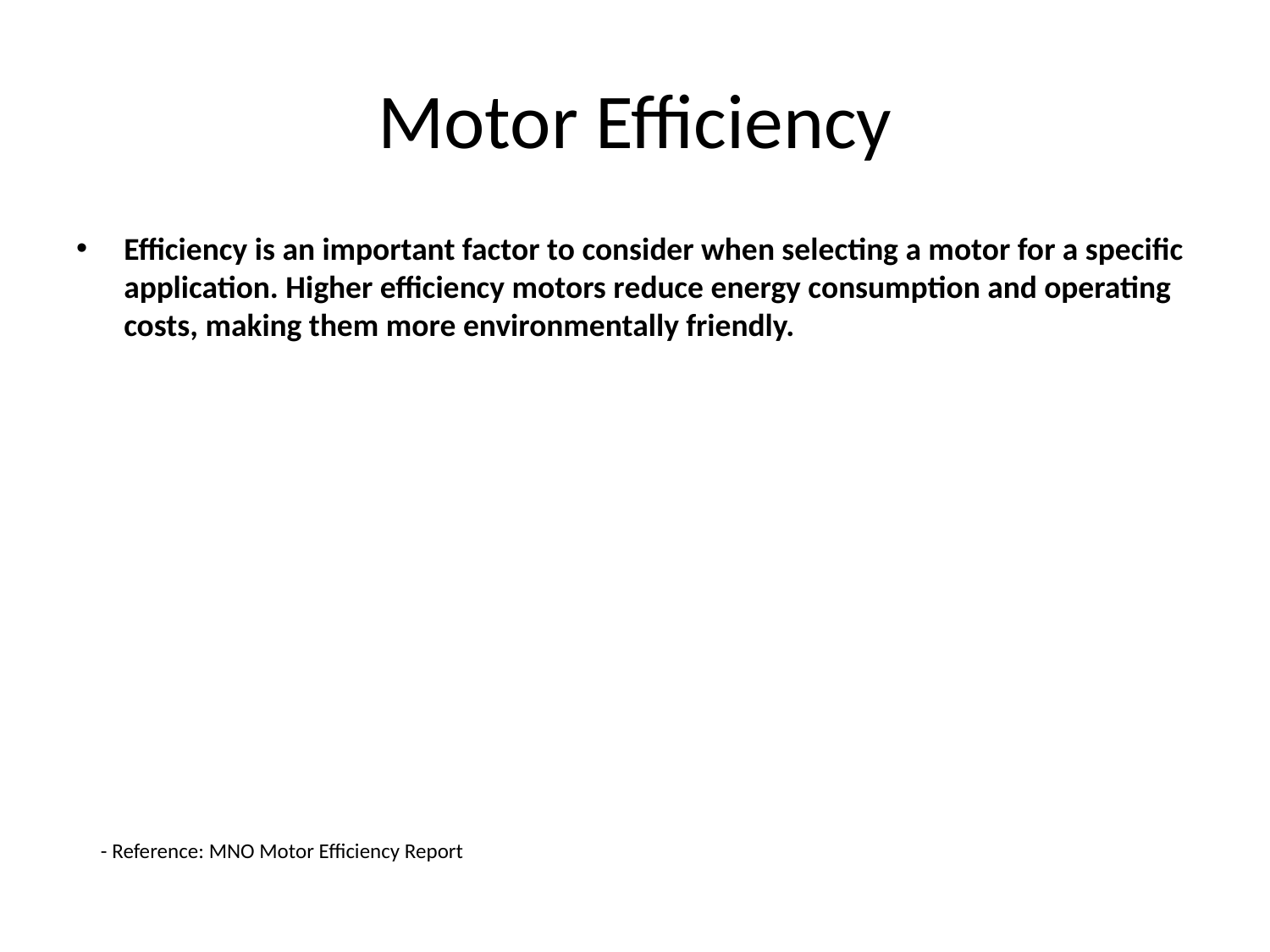

# Motor Efficiency
Efficiency is an important factor to consider when selecting a motor for a specific application. Higher efficiency motors reduce energy consumption and operating costs, making them more environmentally friendly.

- Reference: MNO Motor Efficiency Report